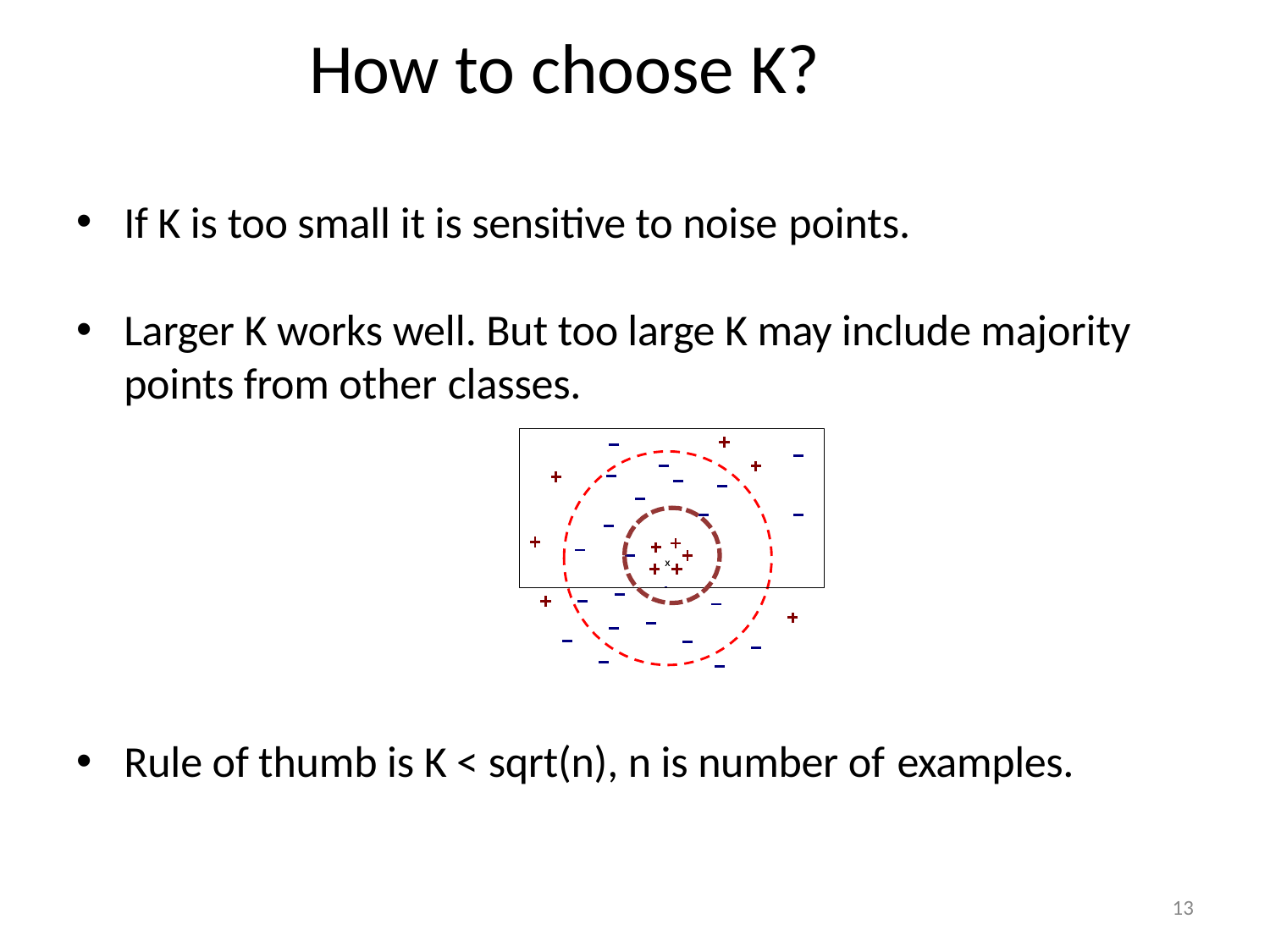

# How to choose K?
If K is too small it is sensitive to noise points.

Larger K works well. But too large K may include majority  points from other classes.

X

Rule of thumb is K < sqrt(n), n is number of examples.
13